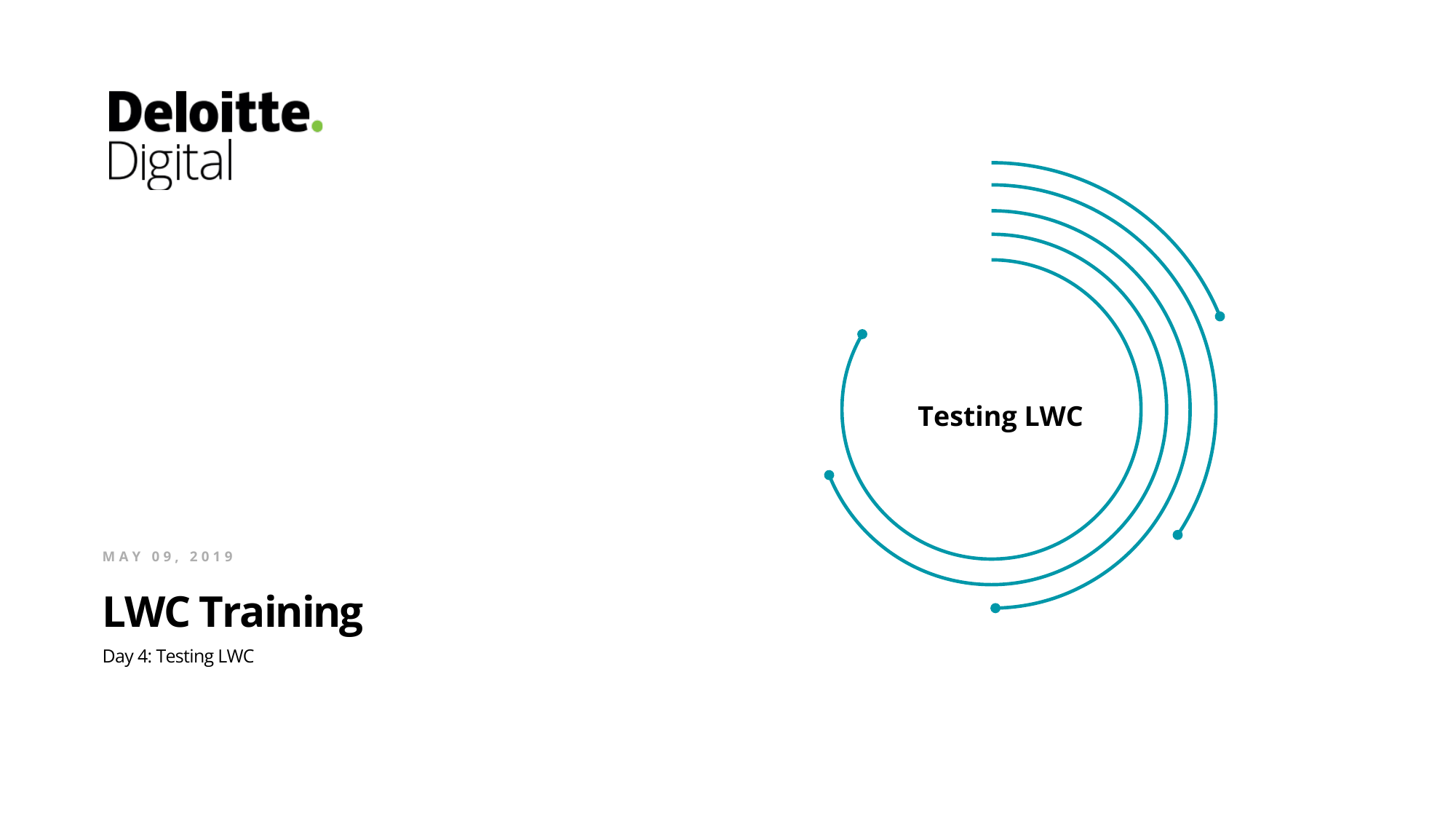

Testing LWC
MAY 09, 2019
# LWC Training
Day 4: Testing LWC